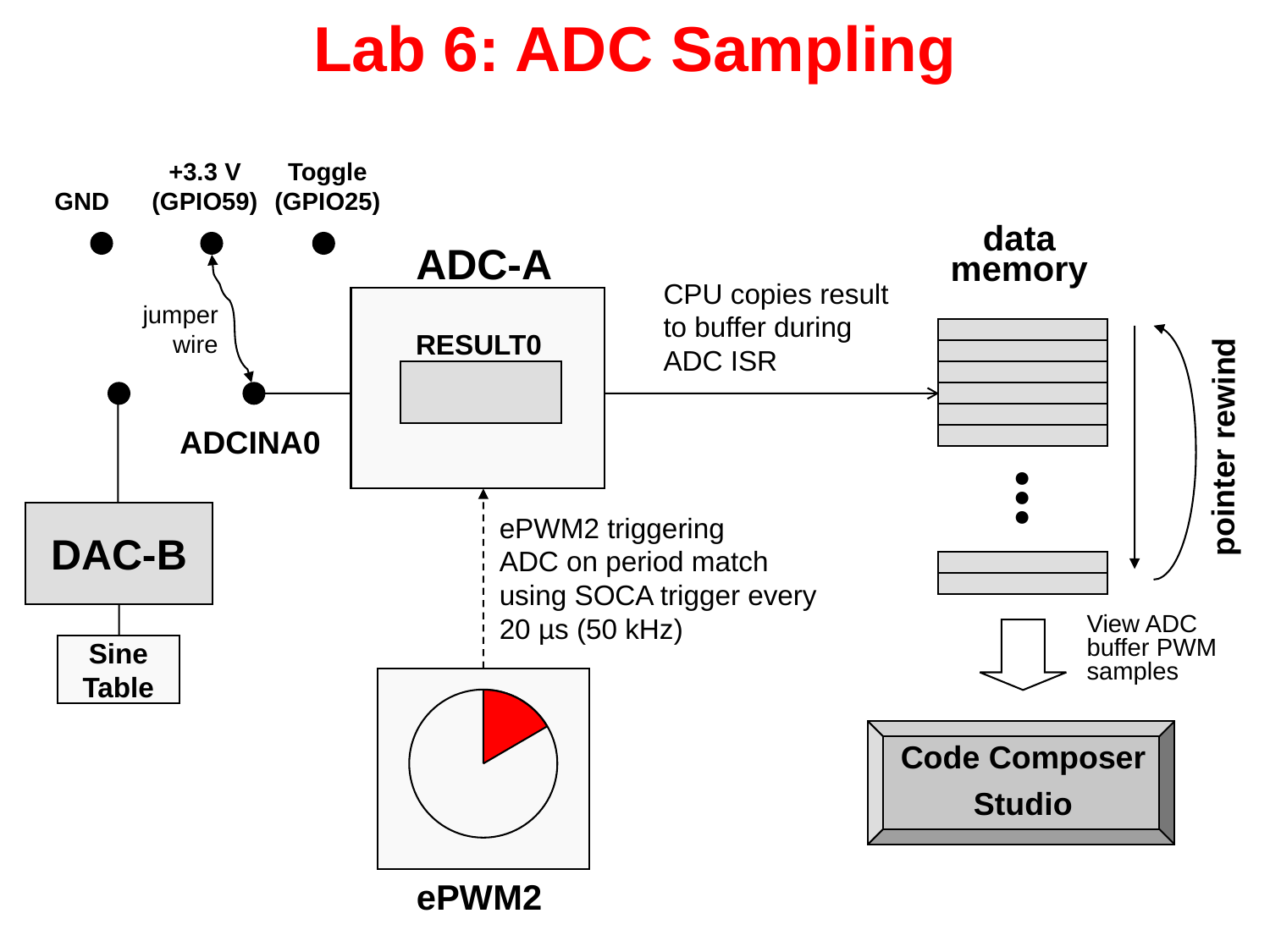

# Lab 6: ADC Sampling
+3.3 V
(GPIO59)
Toggle
(GPIO25)
GND
data
memory
ADC-A

CPU copies result
to buffer during
ADC ISR

jumper
wire

RESULT0

ADCINA0
pointer rewind

...

DAC-B
ePWM2 triggering
ADC on period match using SOCA trigger every 20 µs (50 kHz)

View ADC buffer PWM samples

Sine
Table

Code Composer
Studio
ePWM2